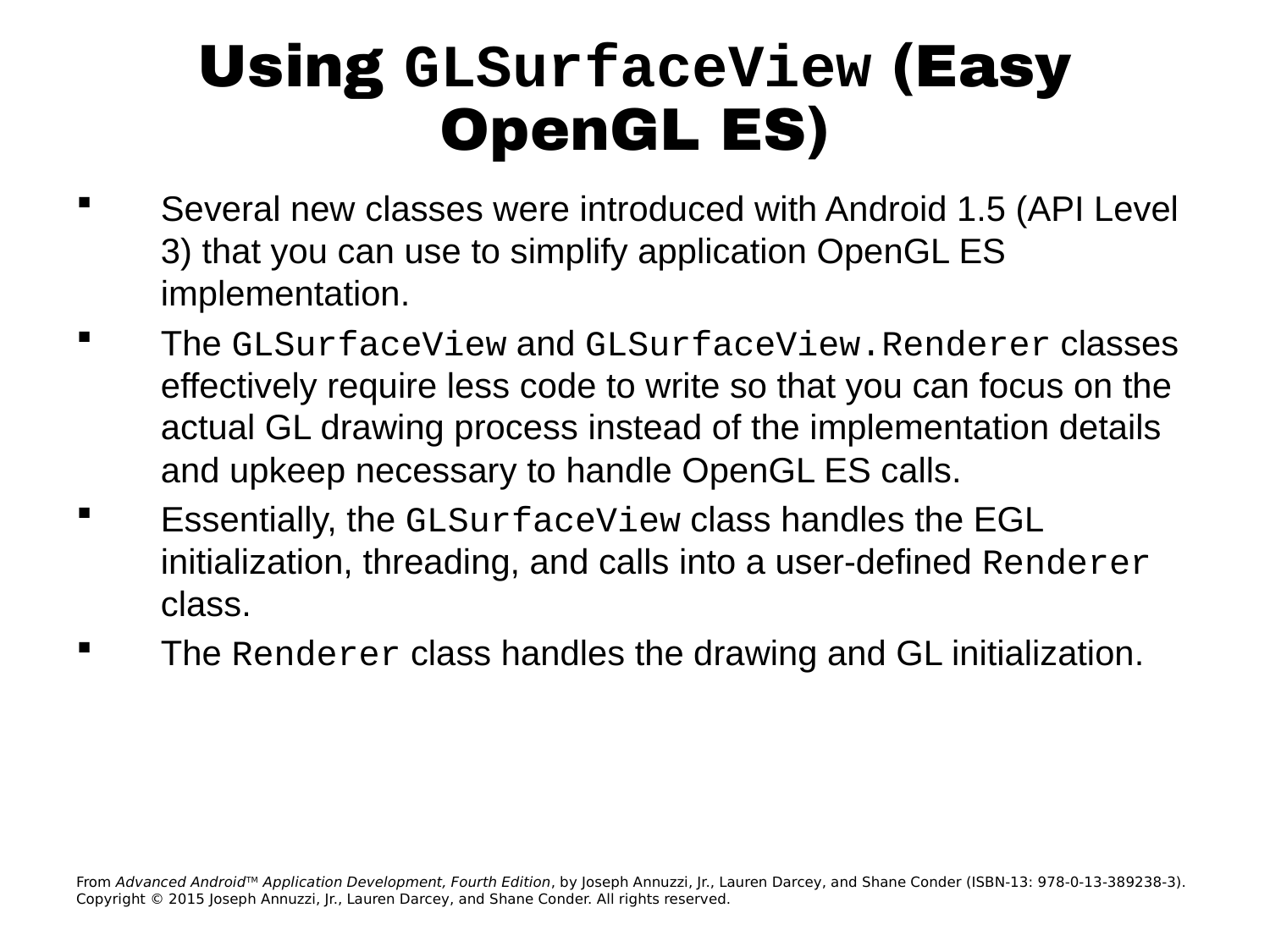

# Using GLSurfaceView (Easy OpenGL ES)
Several new classes were introduced with Android 1.5 (API Level 3) that you can use to simplify application OpenGL ES implementation.
The GLSurfaceView and GLSurfaceView.Renderer classes effectively require less code to write so that you can focus on the actual GL drawing process instead of the implementation details and upkeep necessary to handle OpenGL ES calls.
Essentially, the GLSurfaceView class handles the EGL initialization, threading, and calls into a user-defined Renderer class.
The Renderer class handles the drawing and GL initialization.
From Advanced AndroidTM Application Development, Fourth Edition, by Joseph Annuzzi, Jr., Lauren Darcey, and Shane Conder (ISBN-13: 978-0-13-389238-3). Copyright © 2015 Joseph Annuzzi, Jr., Lauren Darcey, and Shane Conder. All rights reserved.